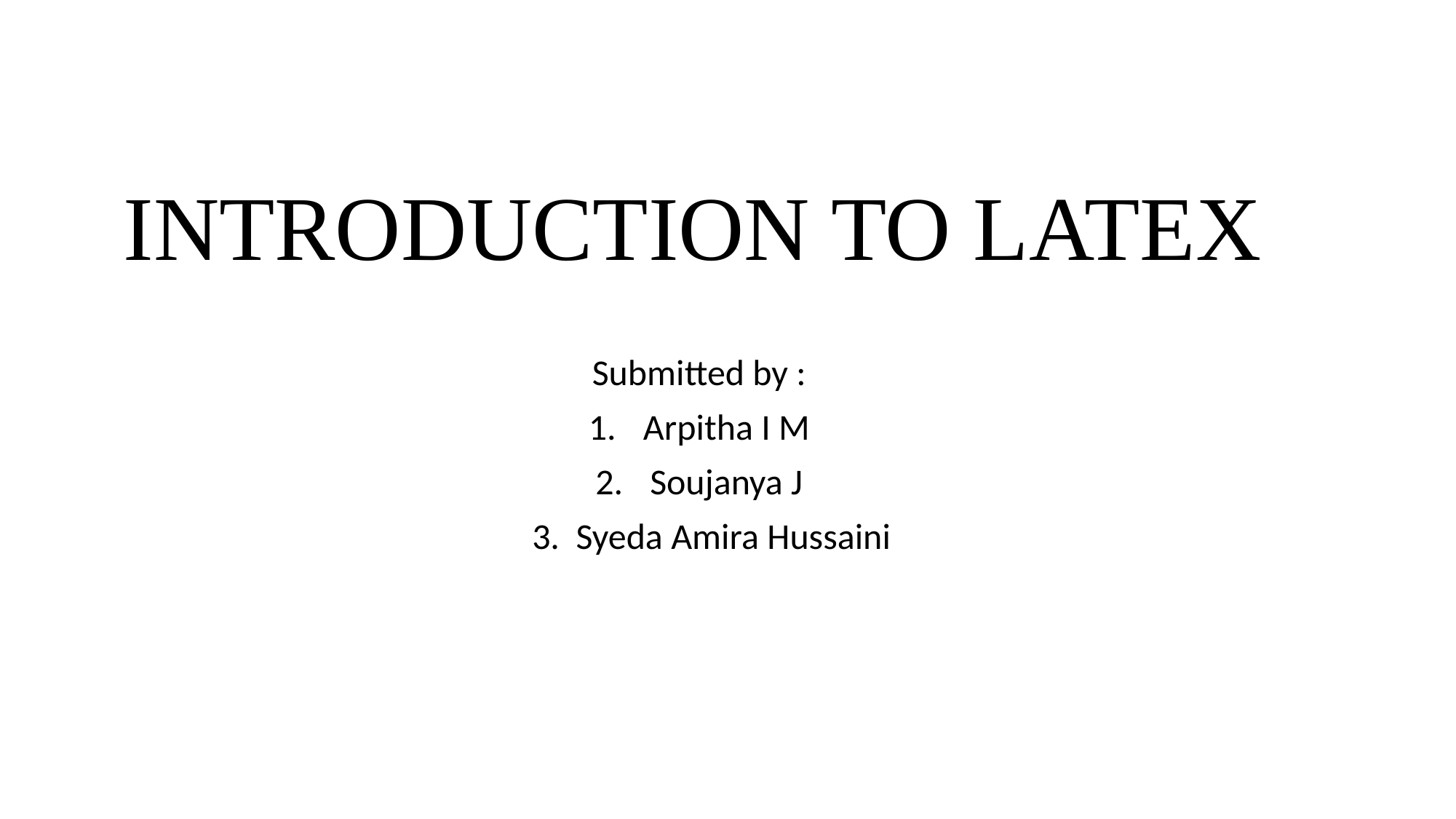

# INTRODUCTION TO LATEX
Submitted by :
Arpitha I M
Soujanya J
   3.  Syeda Amira Hussaini